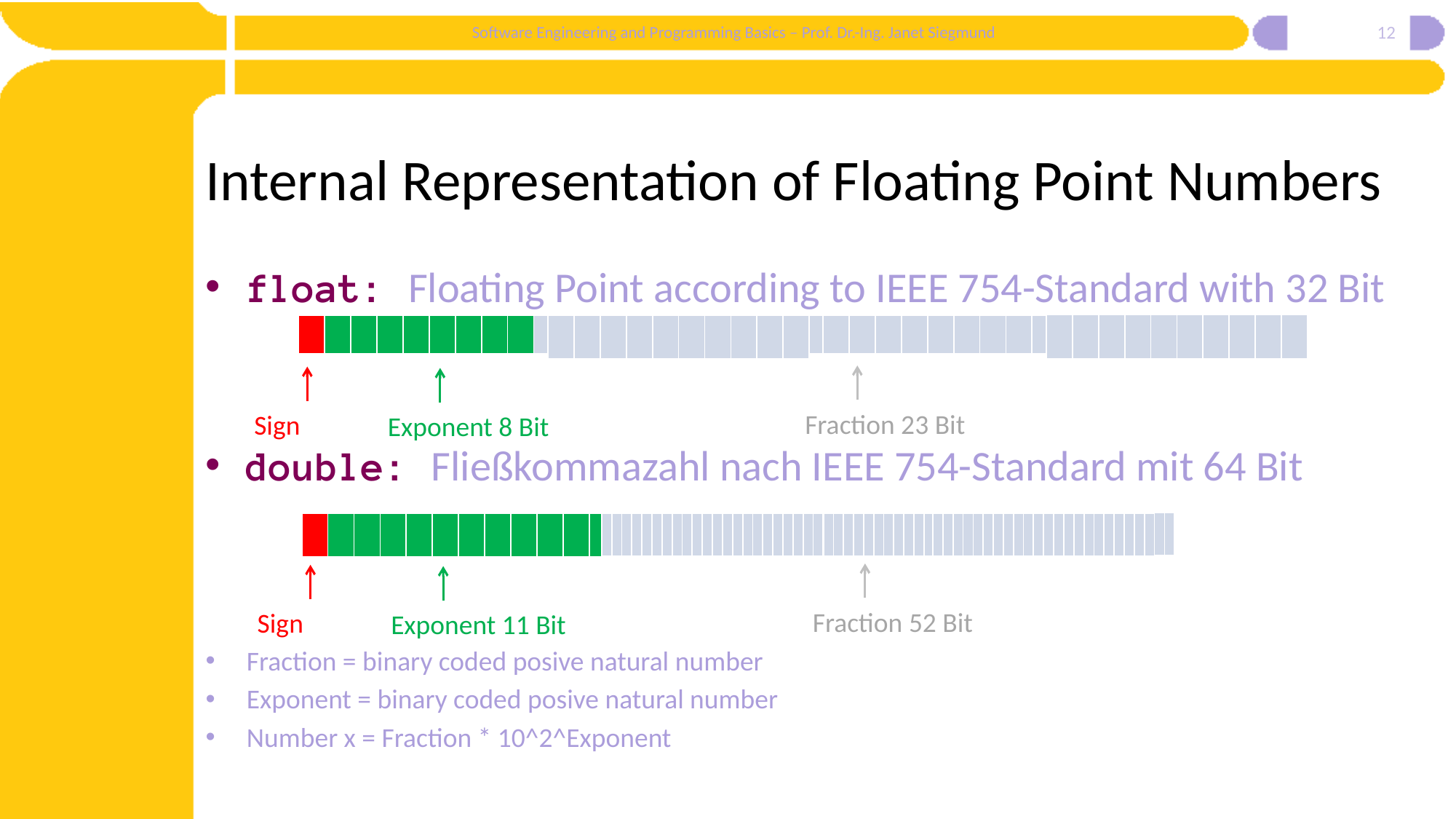

12
# Internal Representation of Floating Point Numbers
float: Floating Point according to IEEE 754-Standard with 32 Bit

double: Fließkommazahl nach IEEE 754-Standard mit 64 Bit

Fraction = binary coded posive natural number
Exponent = binary coded posive natural number
Number x = Fraction * 10^2^Exponent
|  |  |  |  |  |  |  |  |  |  |
| --- | --- | --- | --- | --- | --- | --- | --- | --- | --- |
|  |  |  |  |  |  |  |  |  |  |
| --- | --- | --- | --- | --- | --- | --- | --- | --- | --- |
|  |  |  |  |  |  |  |  |  |  |
| --- | --- | --- | --- | --- | --- | --- | --- | --- | --- |
|  |  |  |  |  |  |  |  |  |  |
| --- | --- | --- | --- | --- | --- | --- | --- | --- | --- |
Fraction 23 Bit
Sign
Exponent 8 Bit
|  |  |
| --- | --- |
|  |  |  |  |  |  |  |  |  |  |  |  |
| --- | --- | --- | --- | --- | --- | --- | --- | --- | --- | --- | --- |
|  |  |  |  |  |  |  |  |  |  |  |
| --- | --- | --- | --- | --- | --- | --- | --- | --- | --- | --- |
|  |  |  |  |  |  |  |  |  |  |  |
| --- | --- | --- | --- | --- | --- | --- | --- | --- | --- | --- |
|  |  |  |  |  |  |  |  |  |  |  |
| --- | --- | --- | --- | --- | --- | --- | --- | --- | --- | --- |
|  |  |  |  |  |  |  |  |  |  |  |
| --- | --- | --- | --- | --- | --- | --- | --- | --- | --- | --- |
|  |  |  |  |  |  |  |  |  |  |  |
| --- | --- | --- | --- | --- | --- | --- | --- | --- | --- | --- |
Fraction 52 Bit
Sign
Exponent 11 Bit